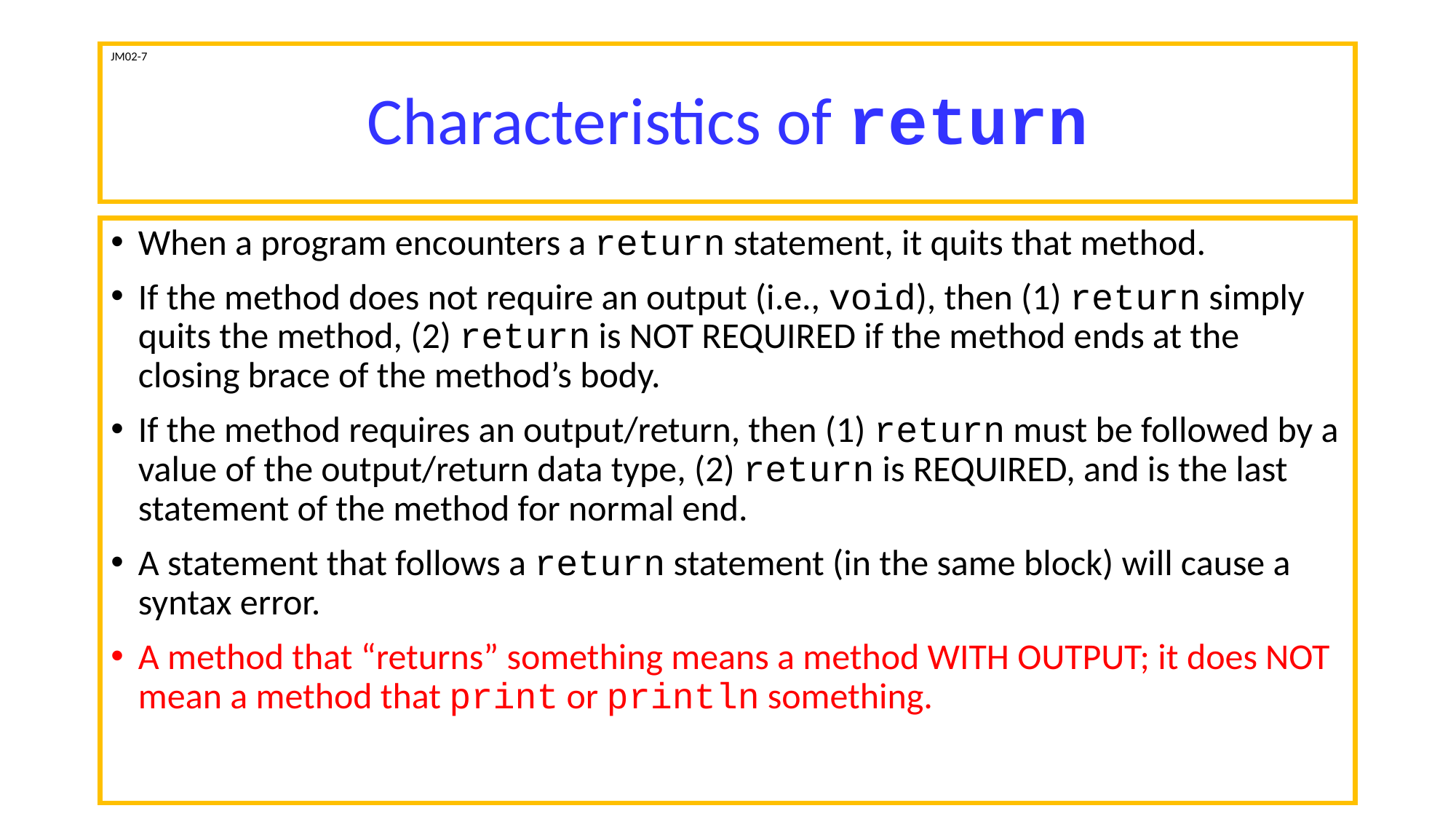

# Characteristics of return
JM02-7
When a program encounters a return statement, it quits that method.
If the method does not require an output (i.e., void), then (1) return simply quits the method, (2) return is NOT REQUIRED if the method ends at the closing brace of the method’s body.
If the method requires an output/return, then (1) return must be followed by a value of the output/return data type, (2) return is REQUIRED, and is the last statement of the method for normal end.
A statement that follows a return statement (in the same block) will cause a syntax error.
A method that “returns” something means a method WITH OUTPUT; it does NOT mean a method that print or println something.